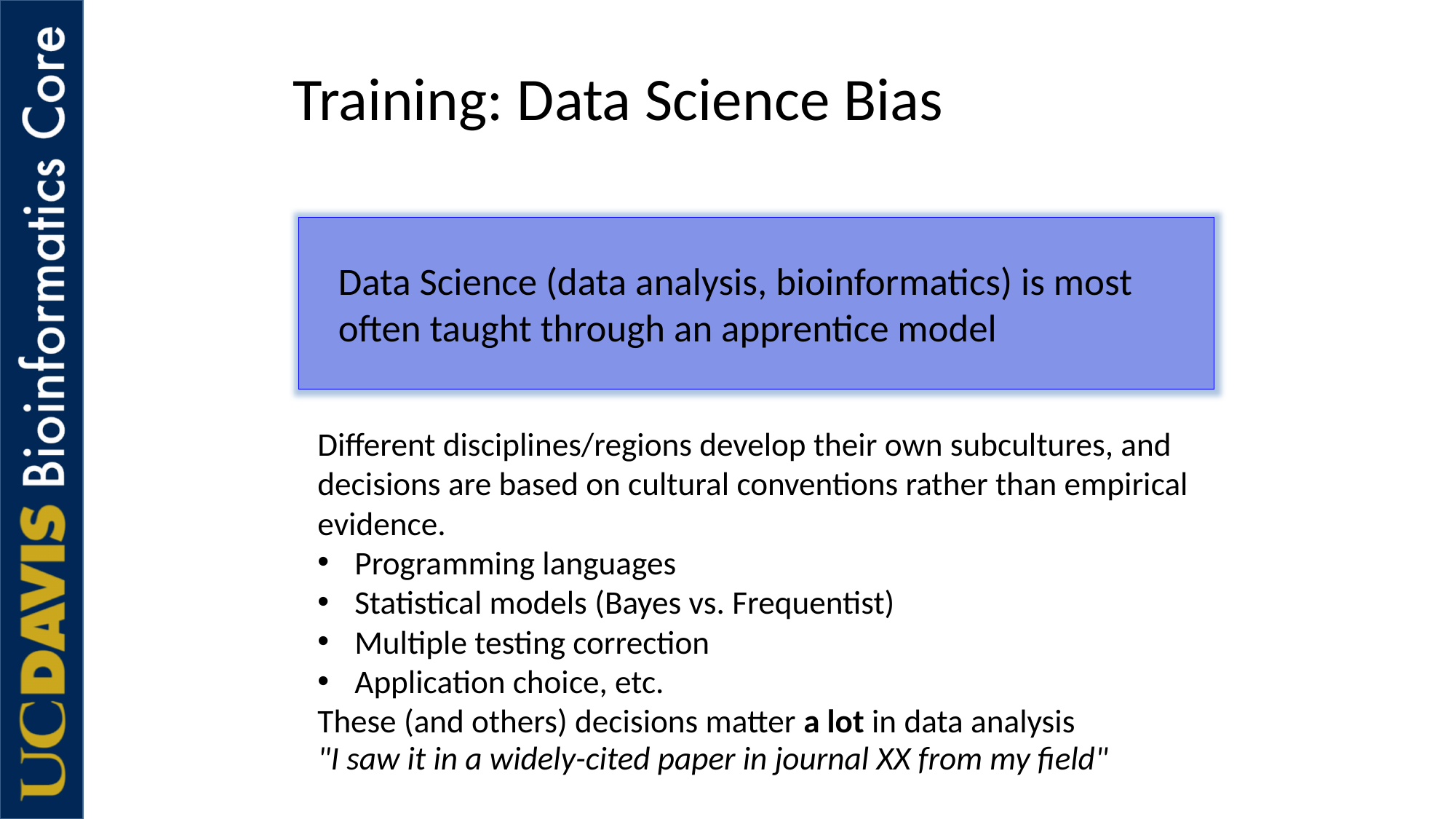

# Training: Data Science Bias
Data Science (data analysis, bioinformatics) is most often taught through an apprentice model
Different disciplines/regions develop their own subcultures, and decisions are based on cultural conventions rather than empirical evidence.
Programming languages
Statistical models (Bayes vs. Frequentist)
Multiple testing correction
Application choice, etc.
These (and others) decisions matter a lot in data analysis
"I saw it in a widely-cited paper in journal XX from my field"